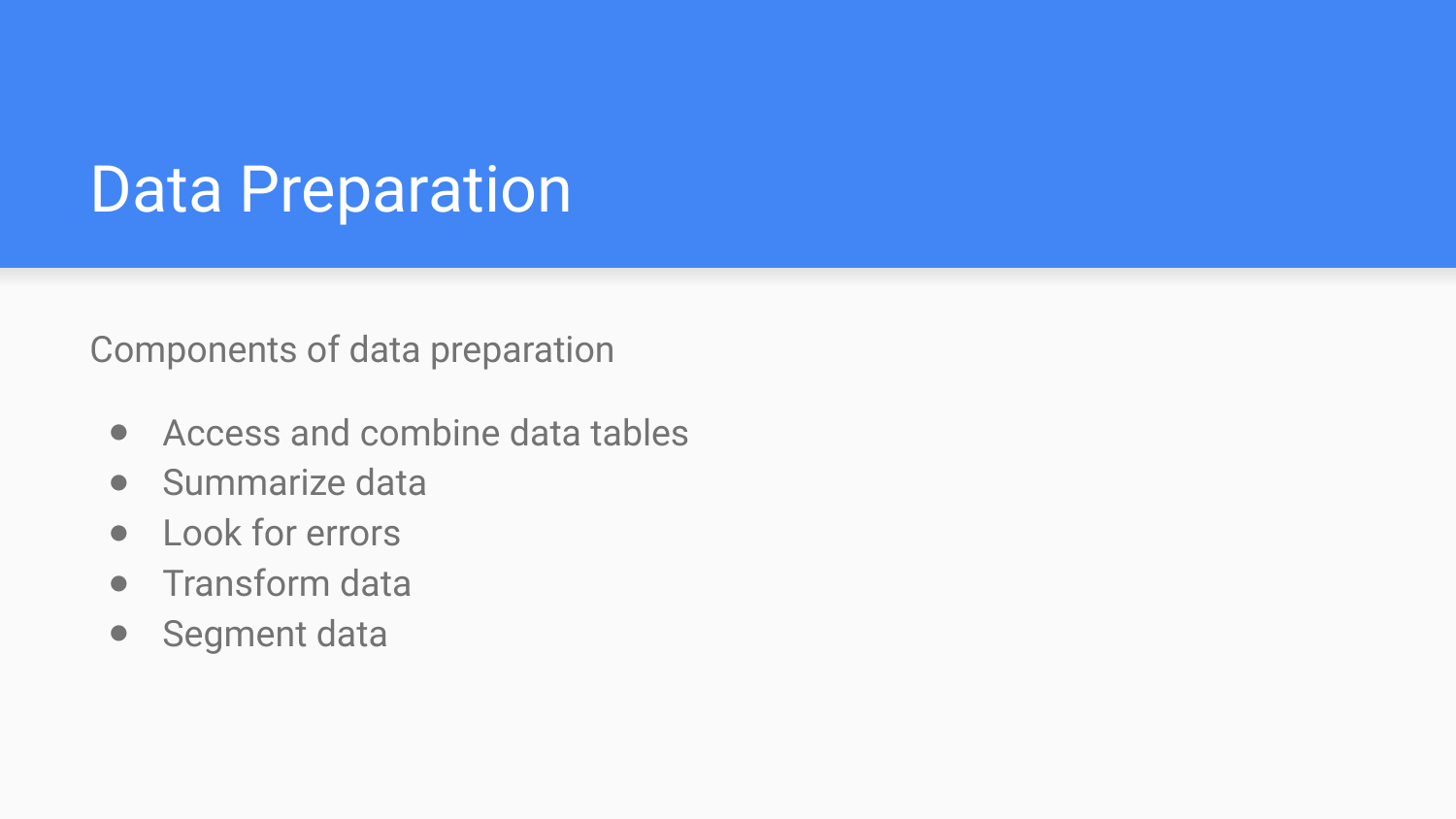

# Data Preparation
Components of data preparation
Access and combine data tables
Summarize data
Look for errors
Transform data
Segment data